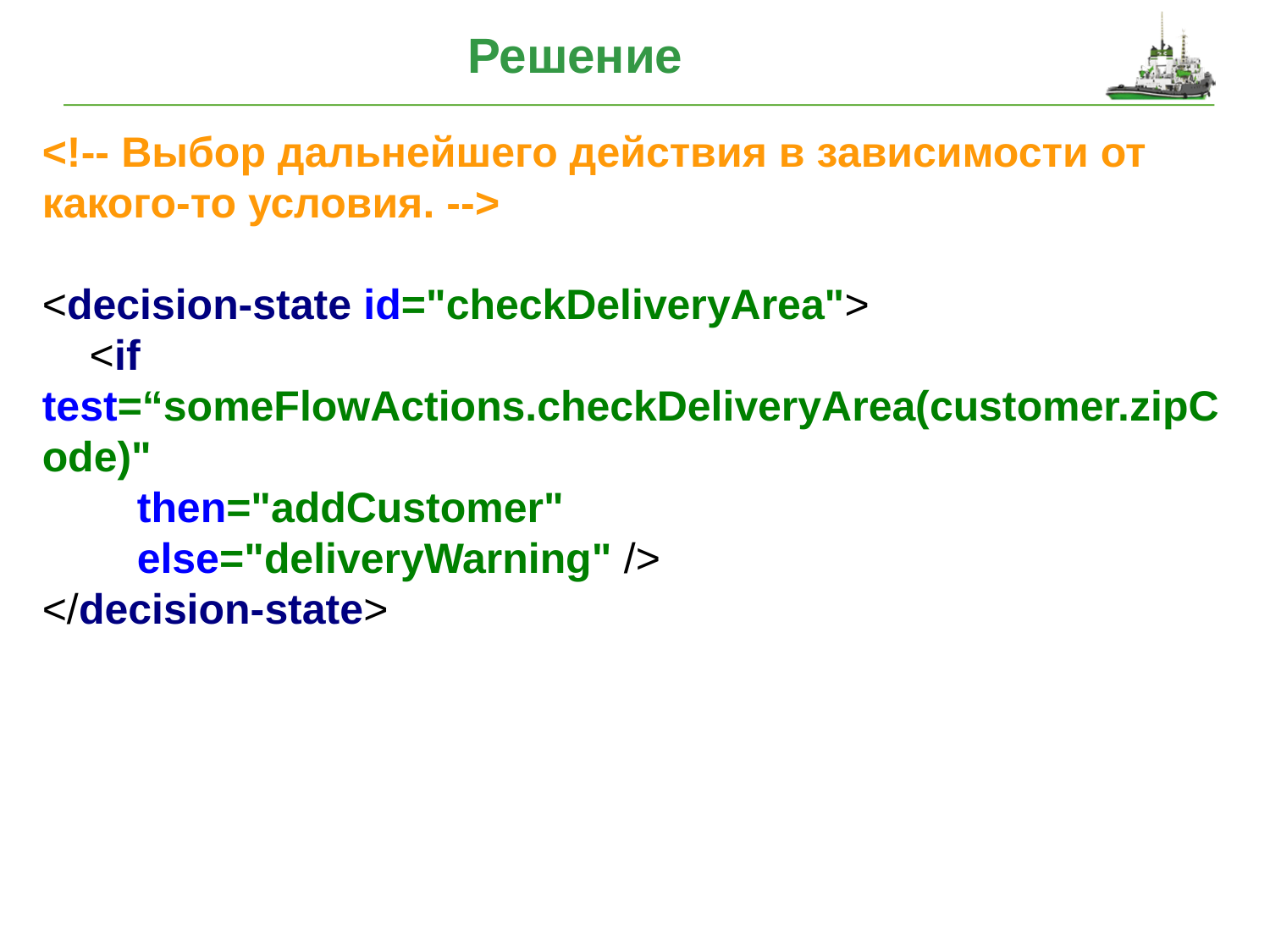

# Решение
<!-- Выбор дальнейшего действия в зависимости от какого-то условия. -->
<decision-state id="checkDeliveryArea">
    <if test=“someFlowActions.checkDeliveryArea(customer.zipCode)"
        then="addCustomer"
        else="deliveryWarning" />
</decision-state>